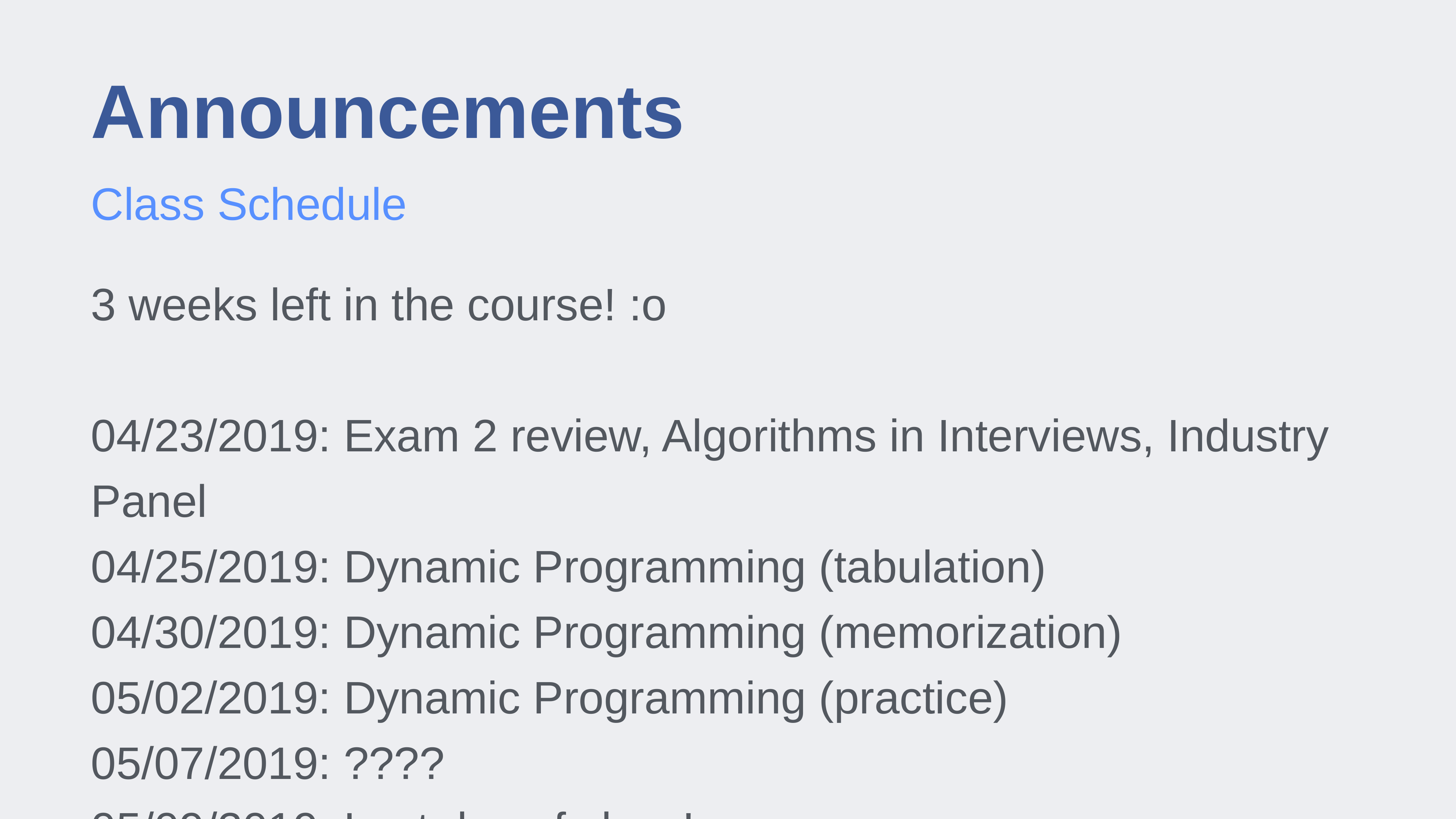

# Announcements
Class Schedule
3 weeks left in the course! :o

04/23/2019: Exam 2 review, Algorithms in Interviews, Industry Panel
04/25/2019: Dynamic Programming (tabulation)
04/30/2019: Dynamic Programming (memorization)
05/02/2019: Dynamic Programming (practice)
05/07/2019: ????
05/09/2019: Last day of class!